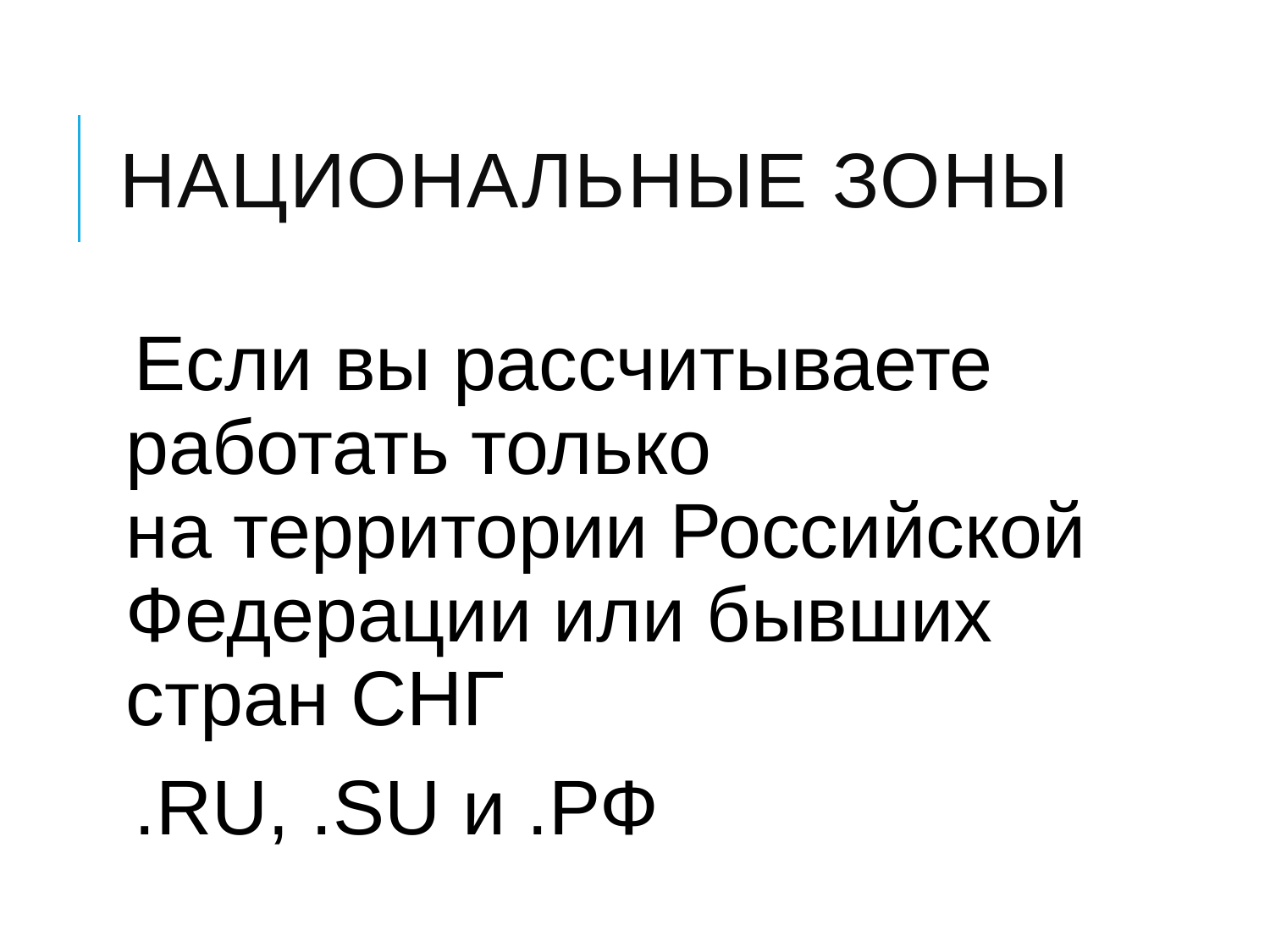

# Национальные зоны
Если вы рассчитываете работать только на территории Российской Федерации или бывших стран СНГ
.RU, .SU и .РФ